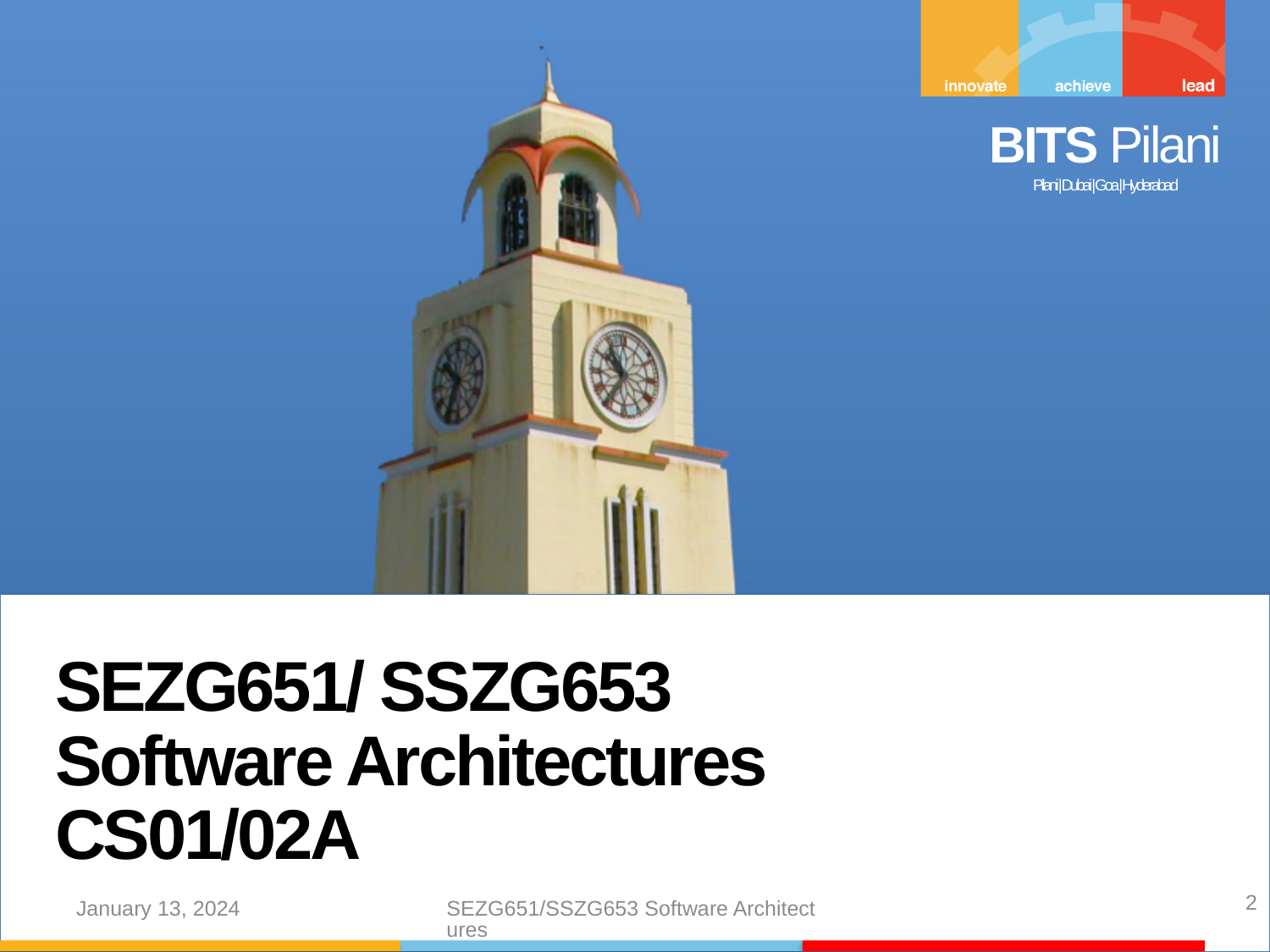

SEZG651/ SSZG653
Software Architectures
CS01/02A
2
January 13, 2024
SEZG651/SSZG653 Software Architectures